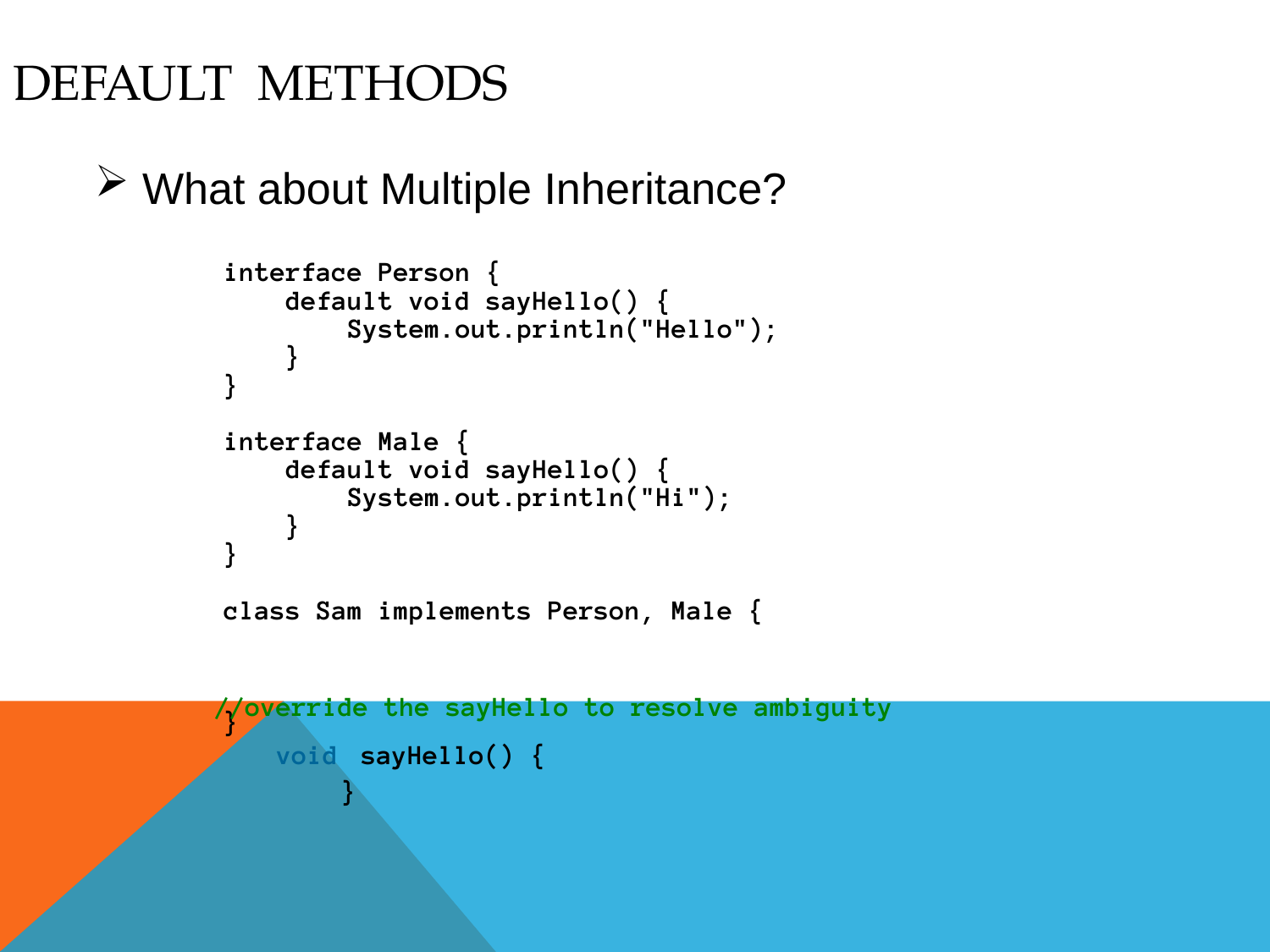

DEFAULT  Methods
What about Multiple Inheritance?

| interface Person {     default void sayHello() {         System.out.println("Hello");     } }   interface Male {     default void sayHello() {         System.out.println("Hi");     } }   class Sam implements Person, Male {   } |
| --- |
//override the sayHello to resolve ambiguity
    void sayHello() {
	}